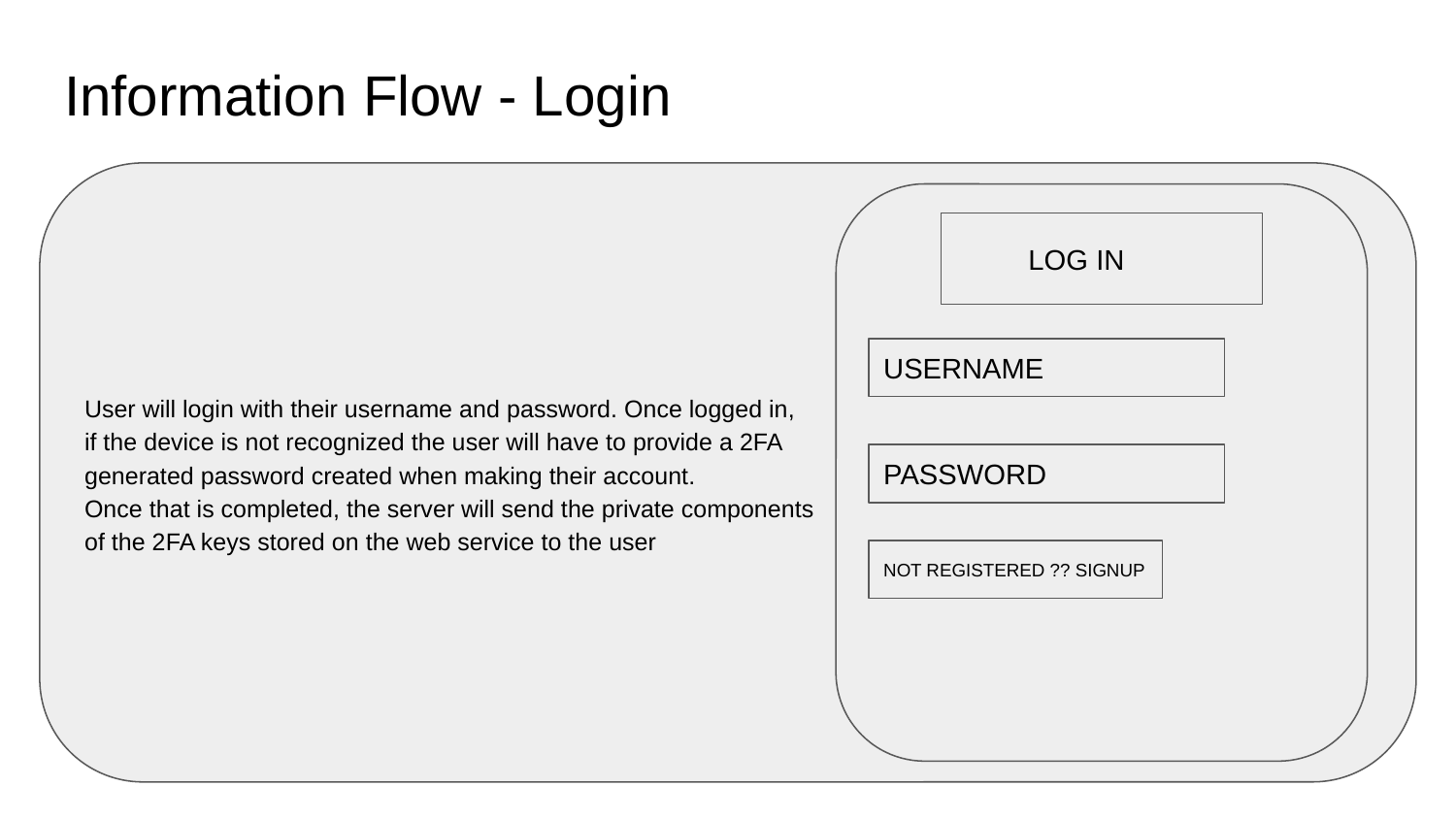

# Information Flow - Login
User will login with their username and password. Once logged in,
if the device is not recognized the user will have to provide a 2FA
generated password created when making their account.
Once that is completed, the server will send the private components
of the 2FA keys stored on the web service to the user

LOG IN
USERNAME
PASSWORD
NOT REGISTERED ?? SIGNUP